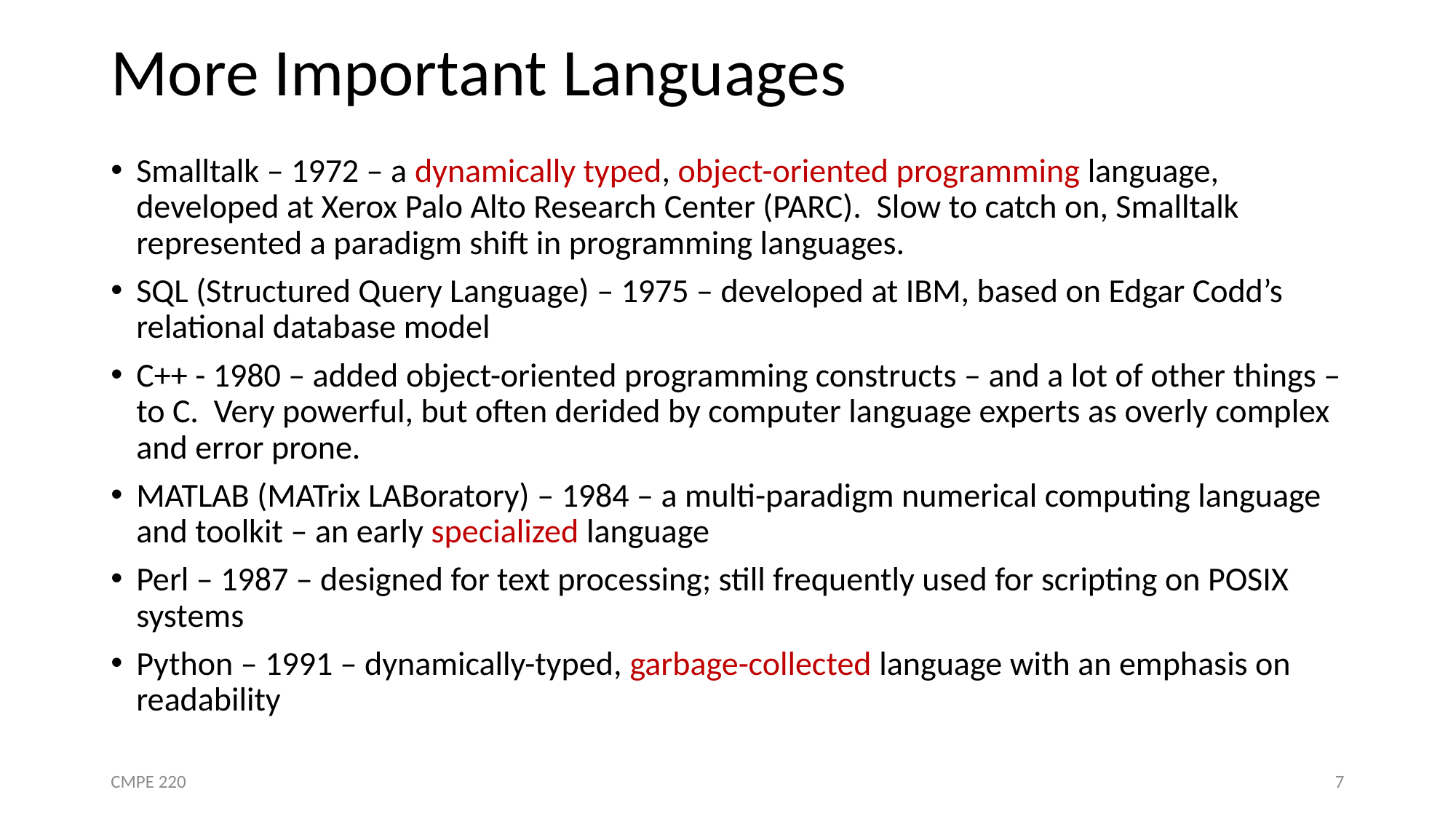

# More Important Languages
Smalltalk – 1972 – a dynamically typed, object-oriented programming language, developed at Xerox Palo Alto Research Center (PARC).  Slow to catch on, Smalltalk represented a paradigm shift in programming languages.
SQL (Structured Query Language) – 1975 – developed at IBM, based on Edgar Codd’s relational database model
C++ - 1980 – added object-oriented programming constructs – and a lot of other things – to C.  Very powerful, but often derided by computer language experts as overly complex and error prone.
MATLAB (MATrix LABoratory) – 1984 – a multi-paradigm numerical computing language and toolkit – an early specialized language
Perl – 1987 – designed for text processing; still frequently used for scripting on POSIX systems
Python – 1991 – dynamically-typed, garbage-collected language with an emphasis on readability
CMPE 220
7